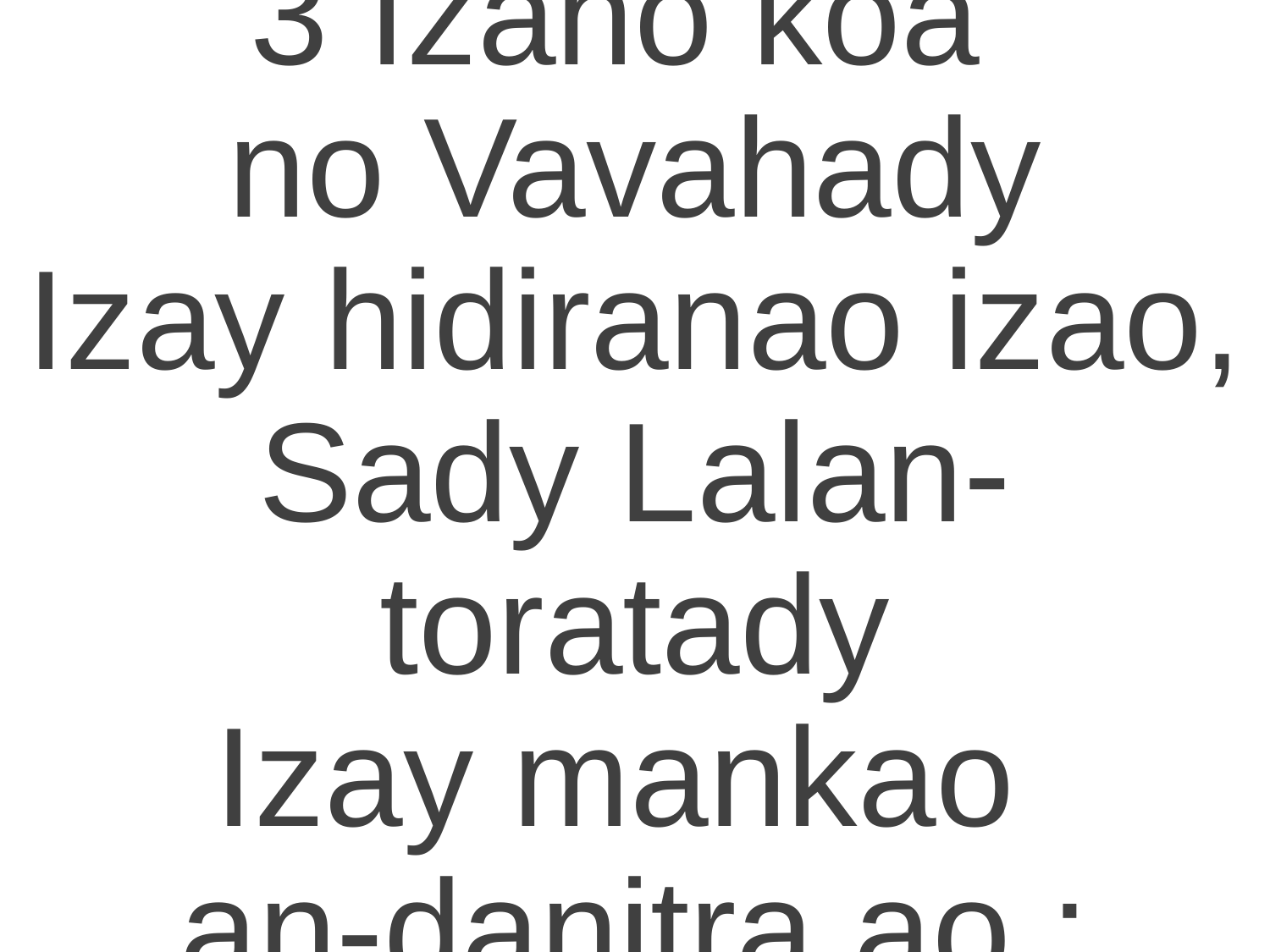

3 Izaho koa
no Vavahady
Izay hidiranao izao,
Sady Lalan-toratady
Izay mankao
an-danitra ao ;